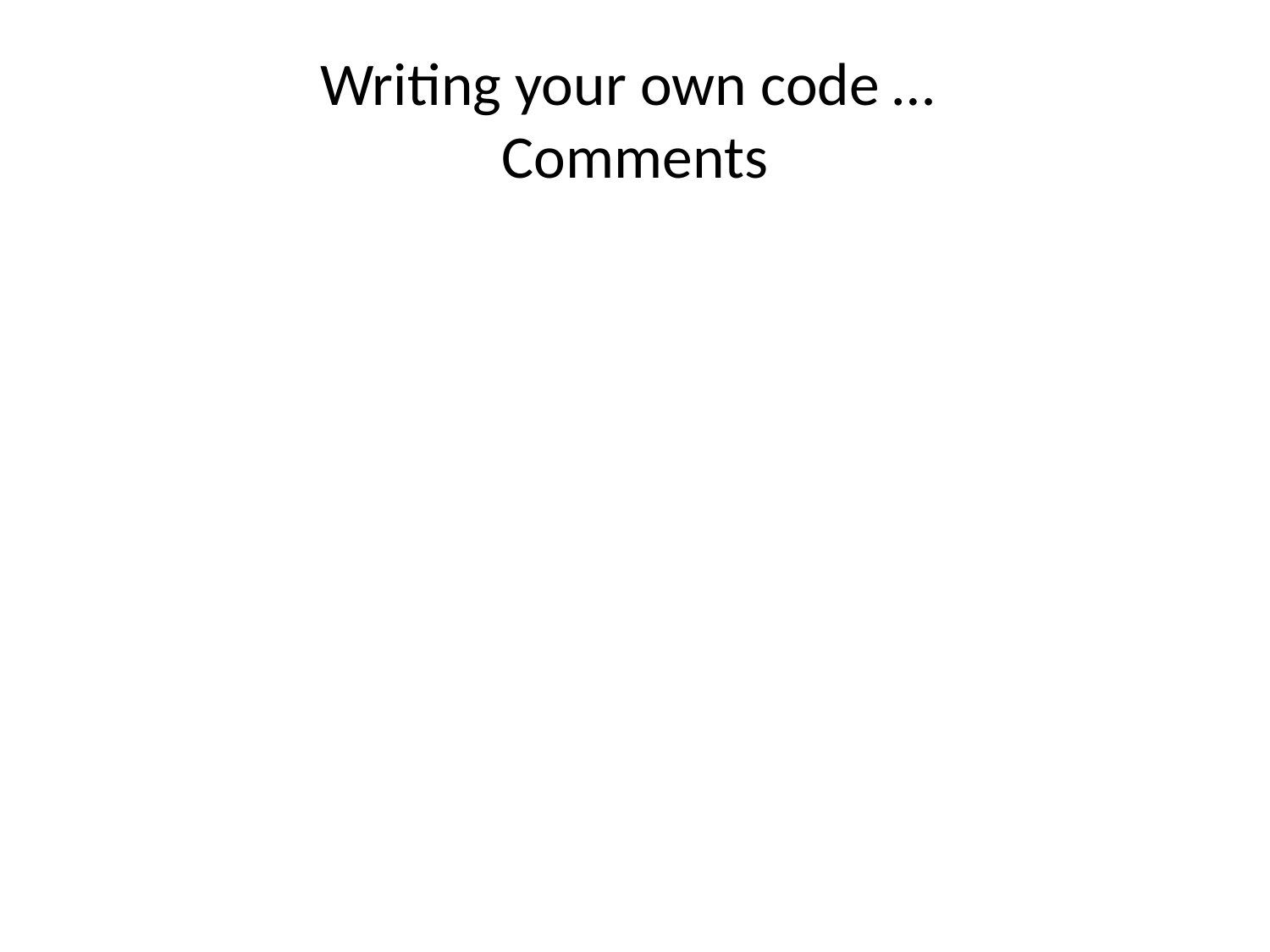

# Writing your own code … Comments